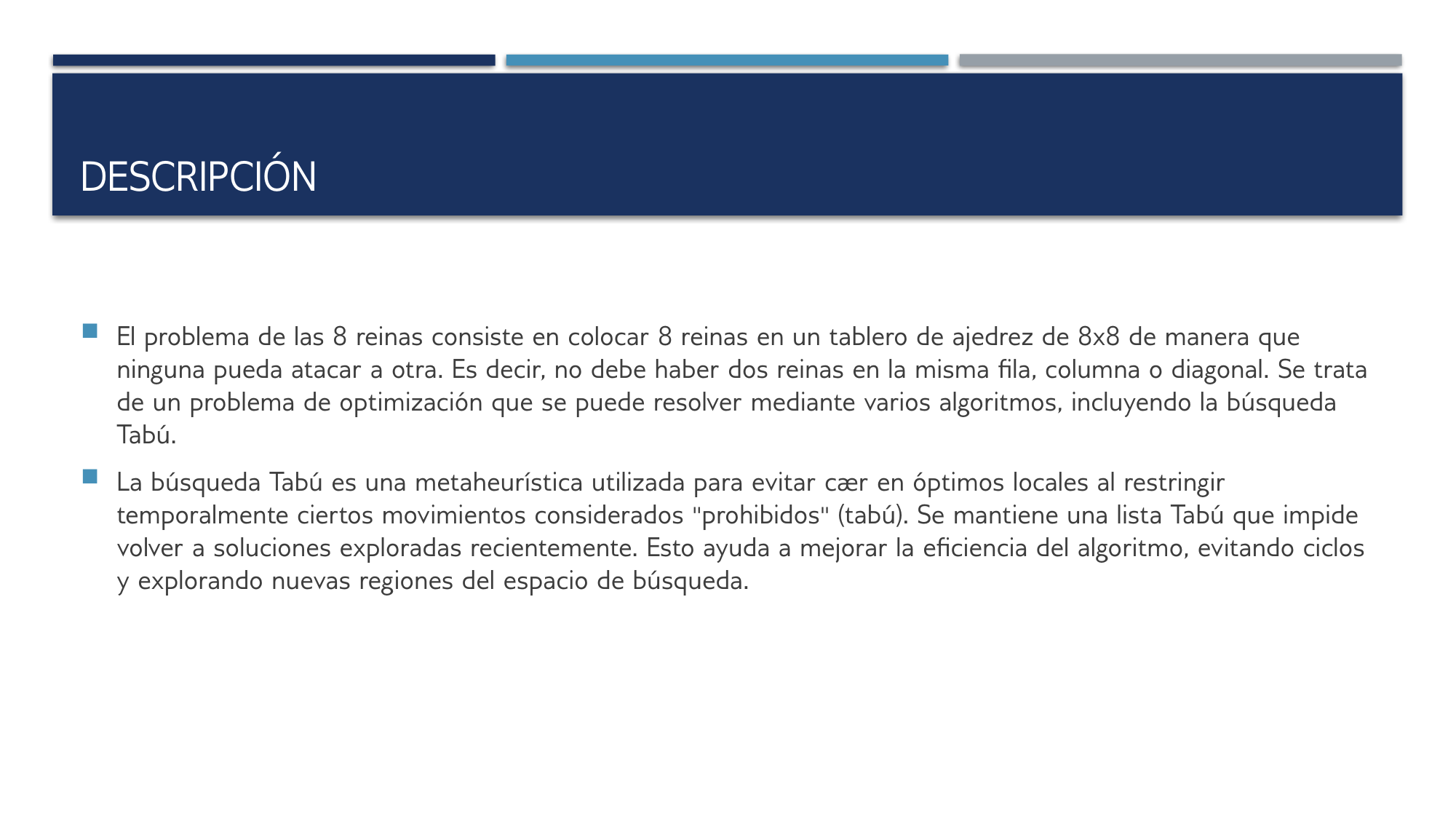

# Descripción
El problema de las 8 reinas consiste en colocar 8 reinas en un tablero de ajedrez de 8x8 de manera que ninguna pueda atacar a otra. Es decir, no debe haber dos reinas en la misma fila, columna o diagonal. Se trata de un problema de optimización que se puede resolver mediante varios algoritmos, incluyendo la búsqueda Tabú.
La búsqueda Tabú es una metaheurística utilizada para evitar caer en óptimos locales al restringir temporalmente ciertos movimientos considerados "prohibidos" (tabú). Se mantiene una lista Tabú que impide volver a soluciones exploradas recientemente. Esto ayuda a mejorar la eficiencia del algoritmo, evitando ciclos y explorando nuevas regiones del espacio de búsqueda.